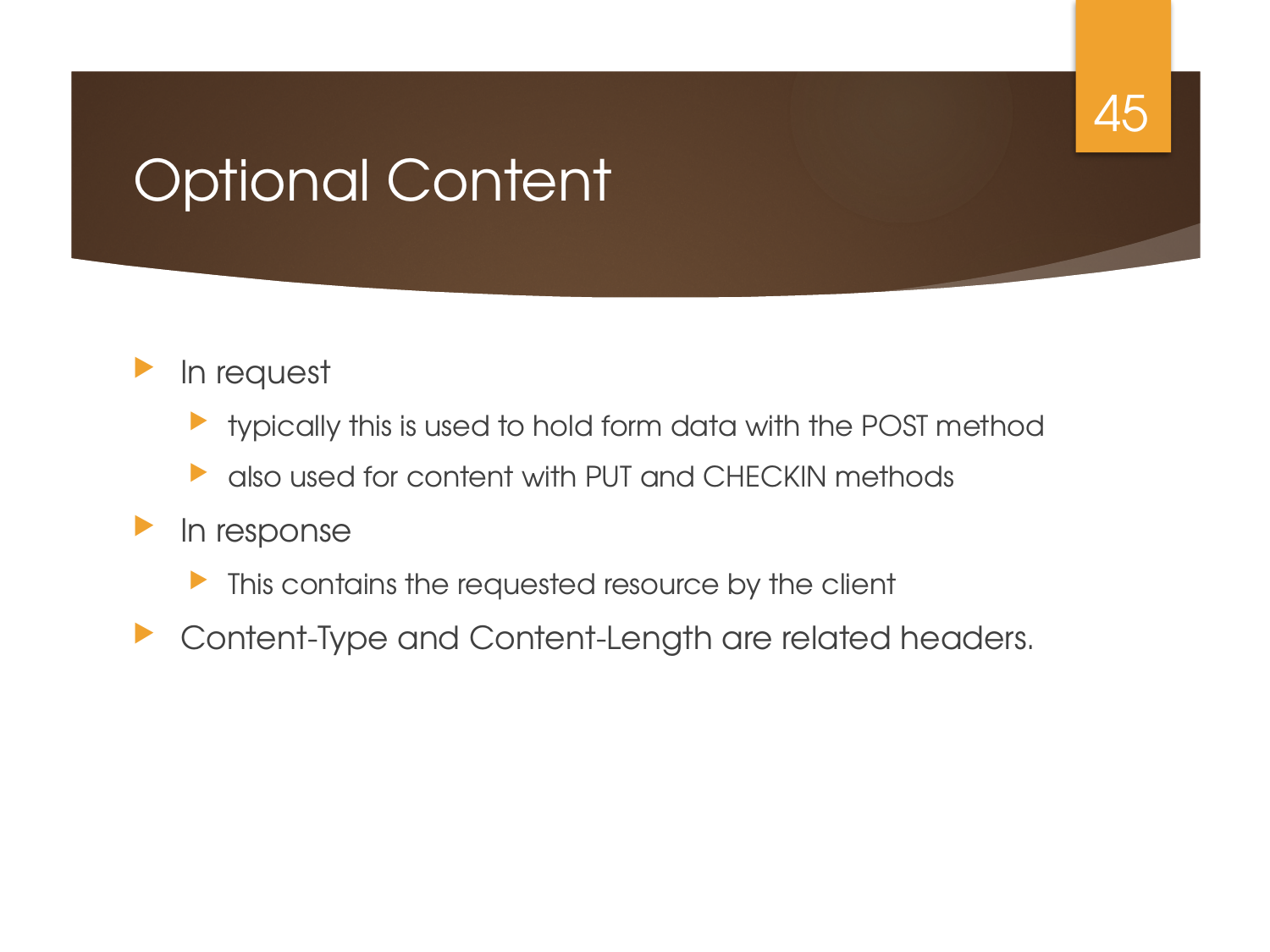

45
# Optional Content
In request
typically this is used to hold form data with the POST method
also used for content with PUT and CHECKIN methods
In response
This contains the requested resource by the client
Content-Type and Content-Length are related headers.